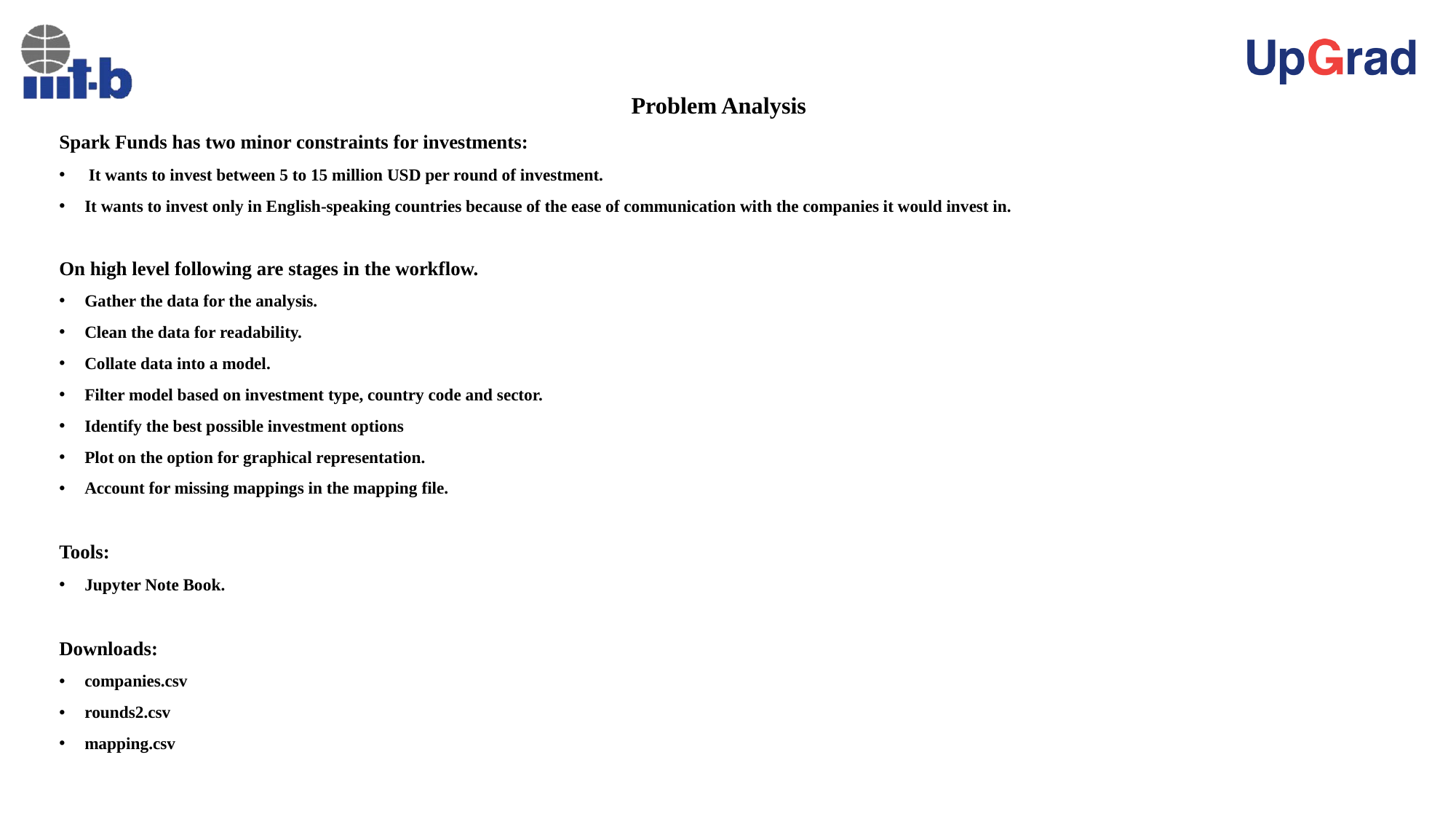

Problem Analysis
Spark Funds has two minor constraints for investments:
 It wants to invest between 5 to 15 million USD per round of investment.
It wants to invest only in English-speaking countries because of the ease of communication with the companies it would invest in.

On high level following are stages in the workflow.
Gather the data for the analysis.
Clean the data for readability.
Collate data into a model.
Filter model based on investment type, country code and sector.
Identify the best possible investment options
Plot on the option for graphical representation.
Account for missing mappings in the mapping file.

Tools:
Jupyter Note Book.

Downloads:
companies.csv
rounds2.csv
mapping.csv